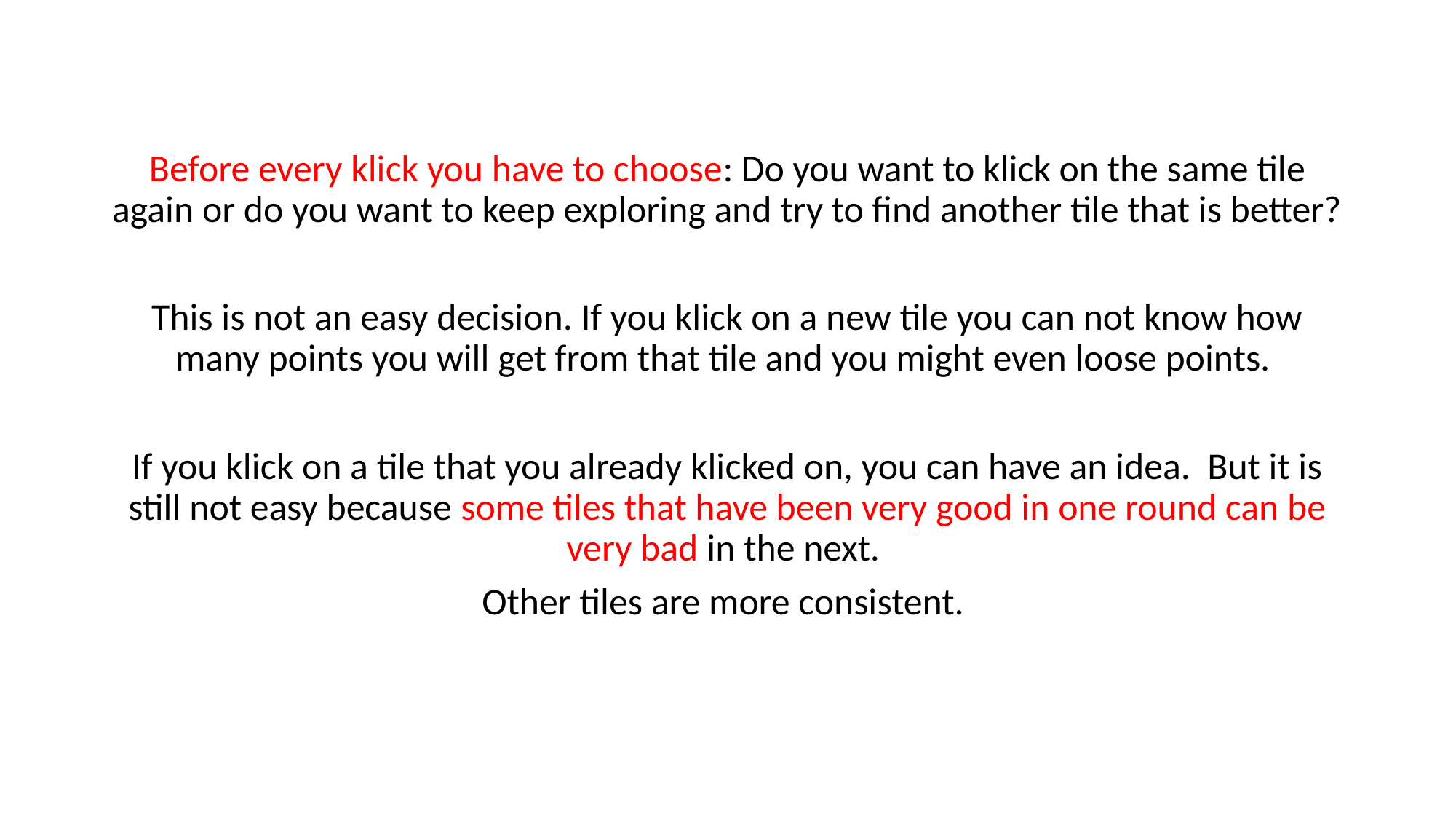

Before every klick you have to choose: Do you want to klick on the same tile again or do you want to keep exploring and try to find another tile that is better?

This is not an easy decision. If you klick on a new tile you can not know how many points you will get from that tile and you might even loose points.

If you klick on a tile that you already klicked on, you can have an idea.  But it is still not easy because some tiles that have been very good in one round can be very bad in the next.
Other tiles are more consistent.